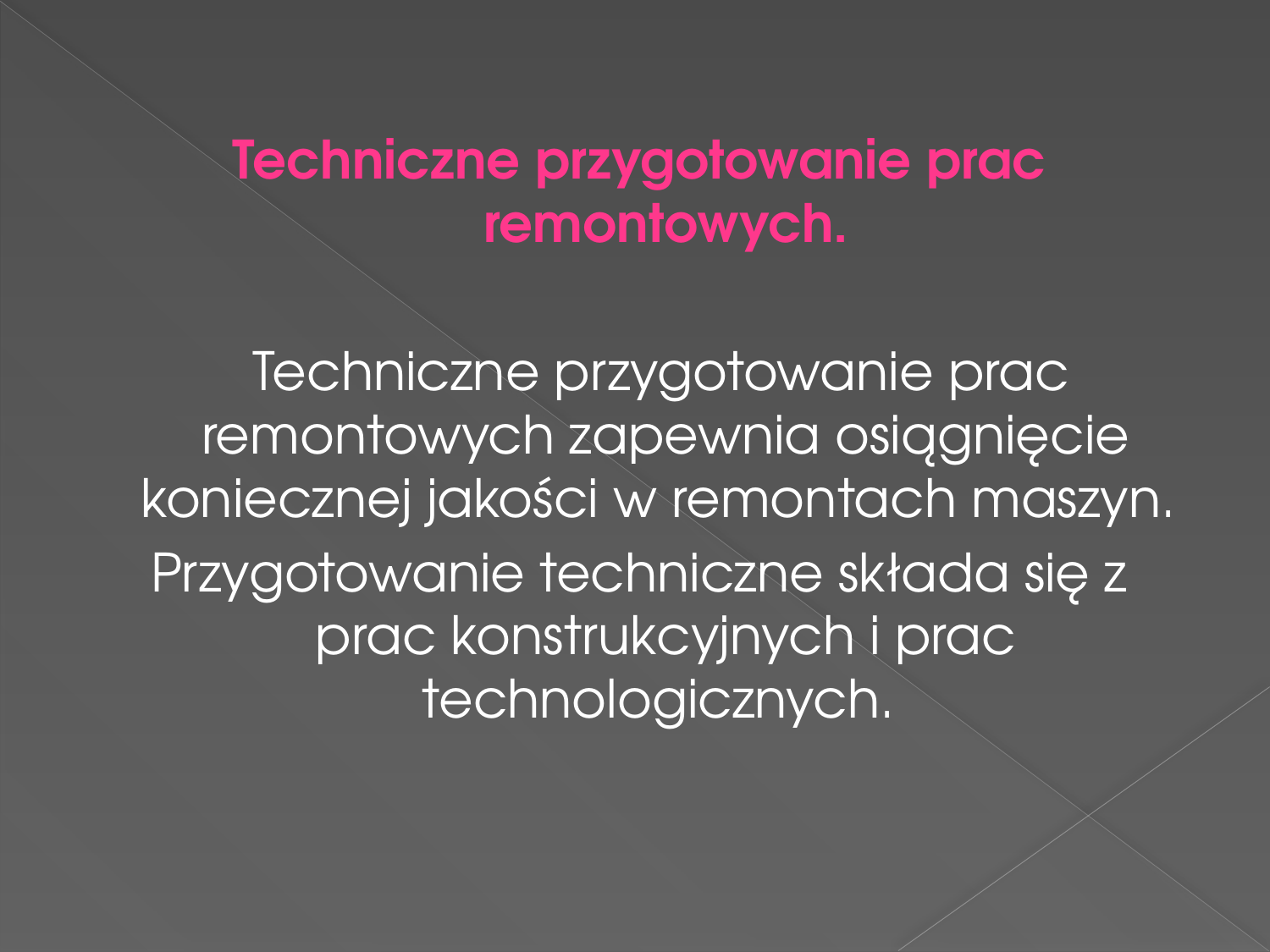

#

Techniczne przygotowanie prac remontowych.

   Techniczne przygotowanie prac remontowych zapewnia osiągnięcie koniecznej jakości w remontach maszyn.
Przygotowanie techniczne składa się z prac konstrukcyjnych i prac technologicznych.